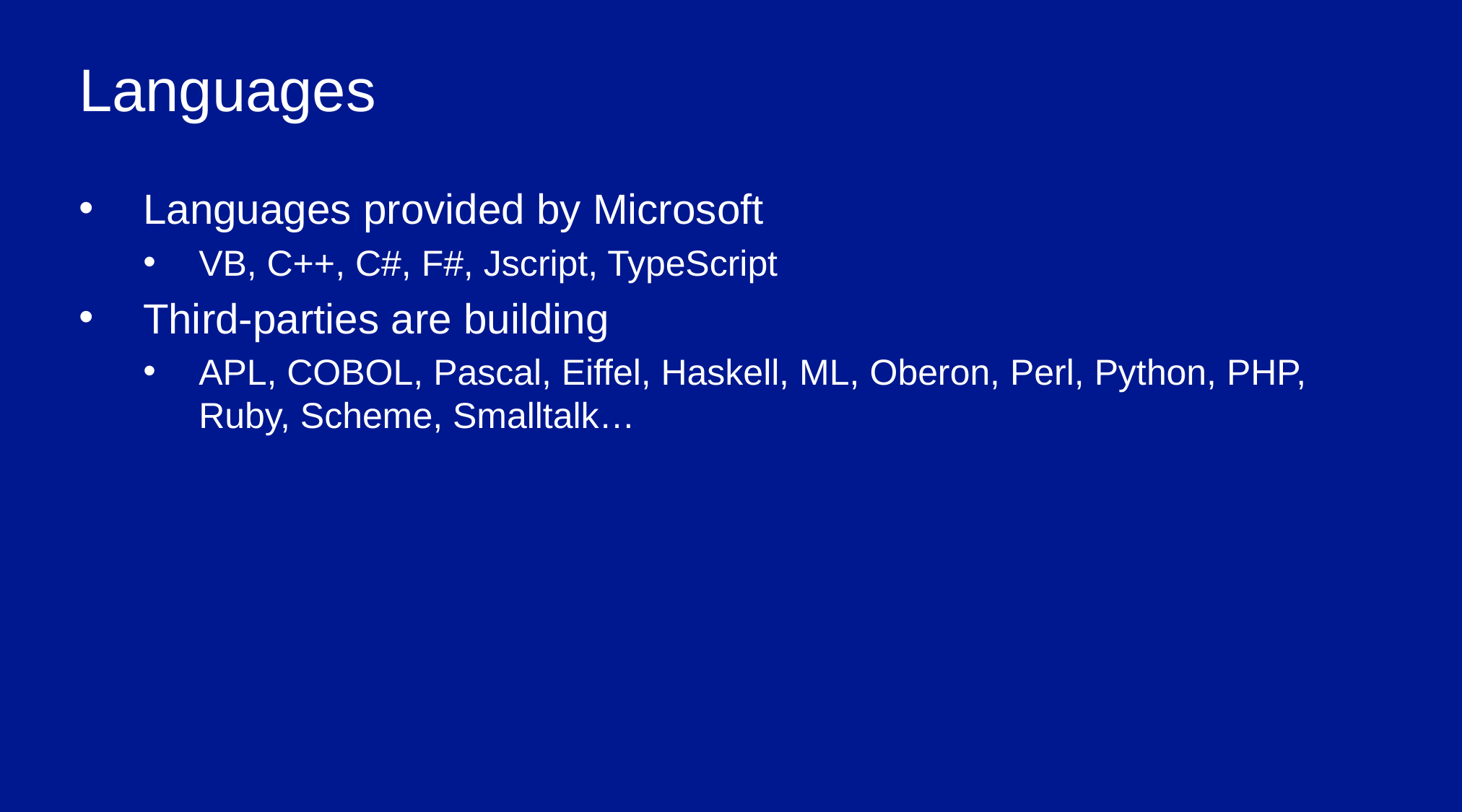

# Languages
Languages provided by Microsoft
VB, C++, C#, F#, Jscript, TypeScript
Third-parties are building
APL, COBOL, Pascal, Eiffel, Haskell, ML, Oberon, Perl, Python, PHP, Ruby, Scheme, Smalltalk…